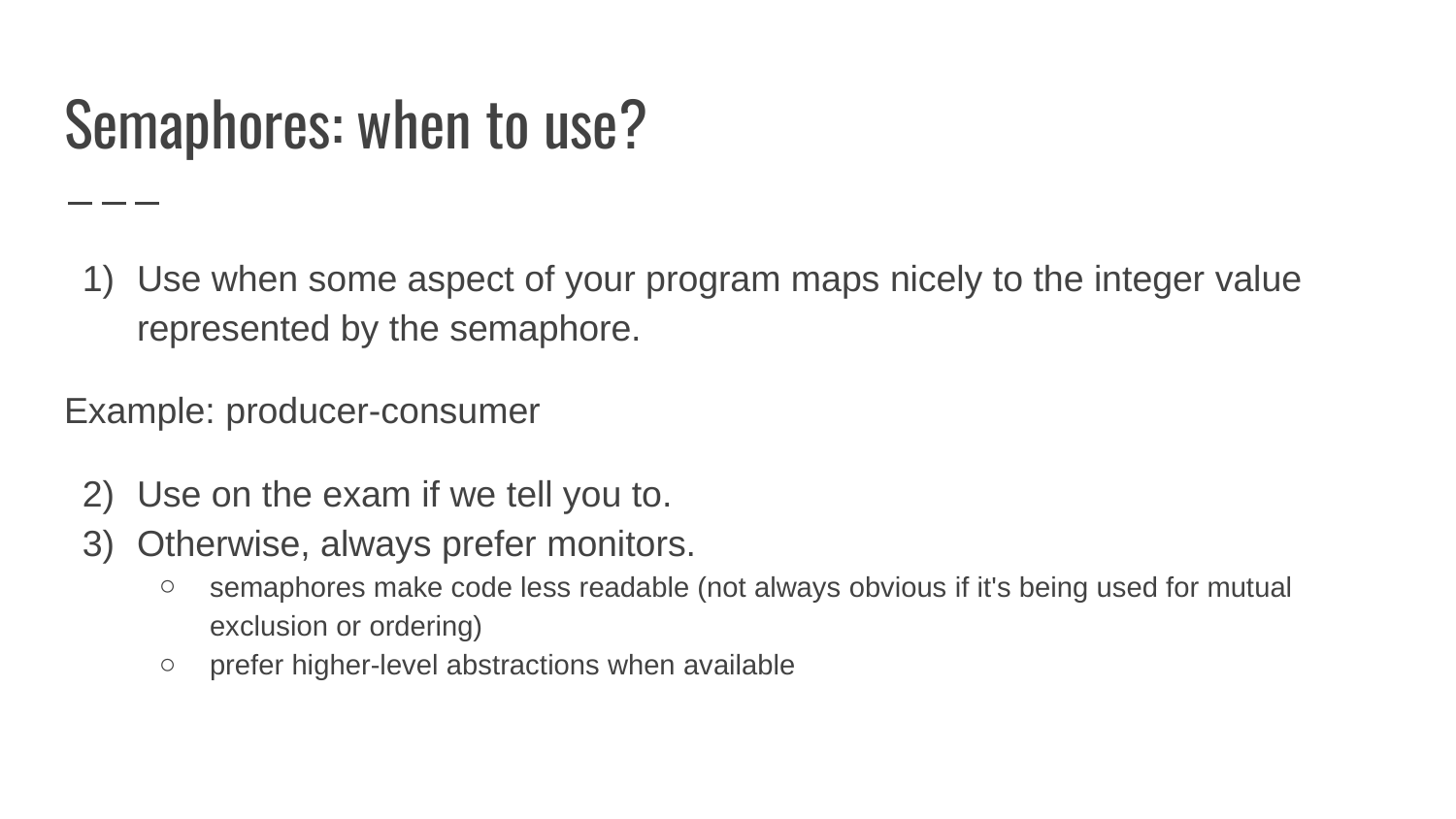

# Semaphores: when to use?
Use when some aspect of your program maps nicely to the integer value represented by the semaphore.
Example: producer-consumer
Use on the exam if we tell you to.
Otherwise, always prefer monitors.
semaphores make code less readable (not always obvious if it's being used for mutual exclusion or ordering)
prefer higher-level abstractions when available